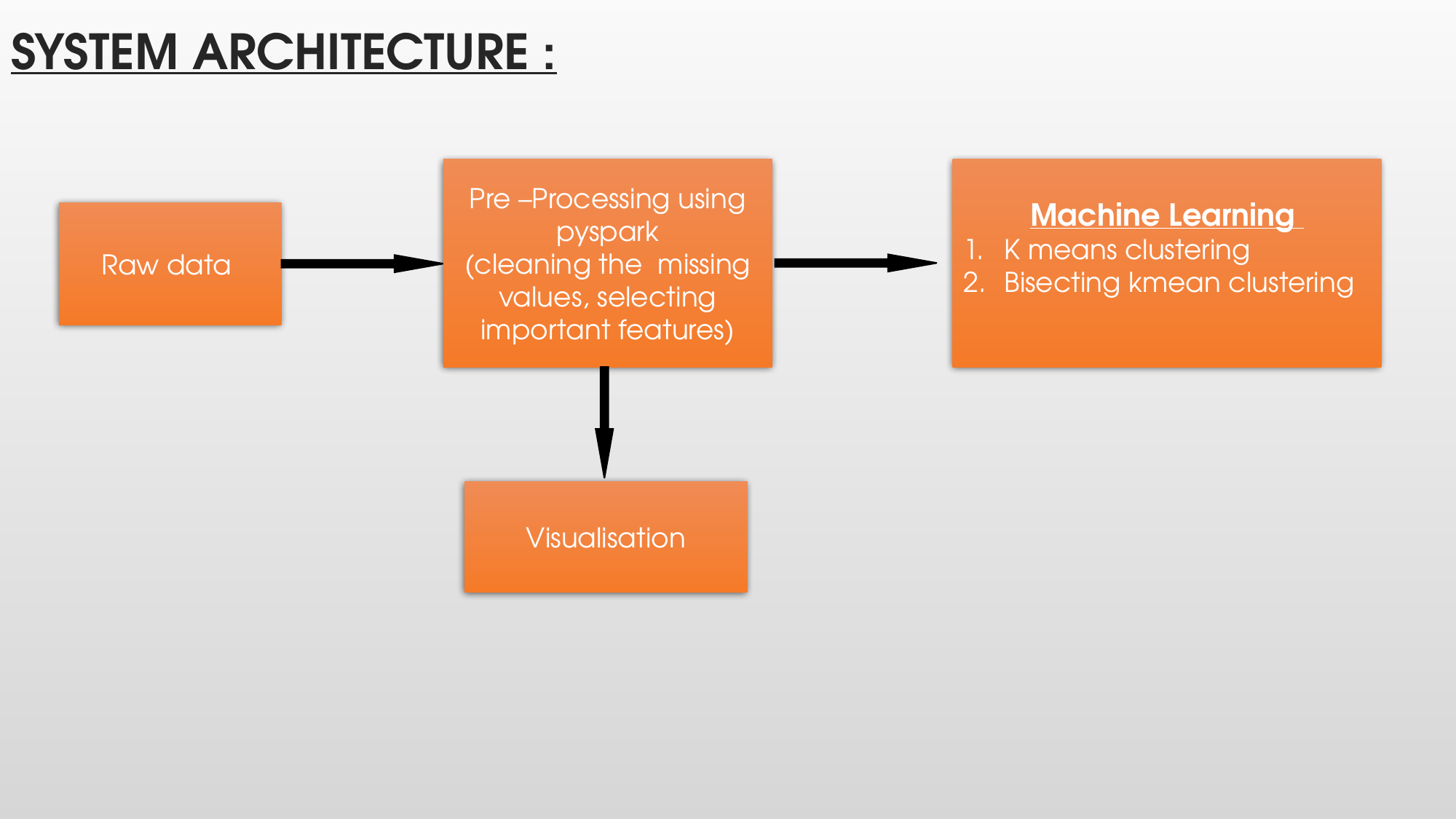

# System Architecture :
Pre –Processing using pyspark
(cleaning the  missing values, selecting important features)
Machine Learning
K means clustering
Bisecting kmean clustering

Raw data

Visualisation